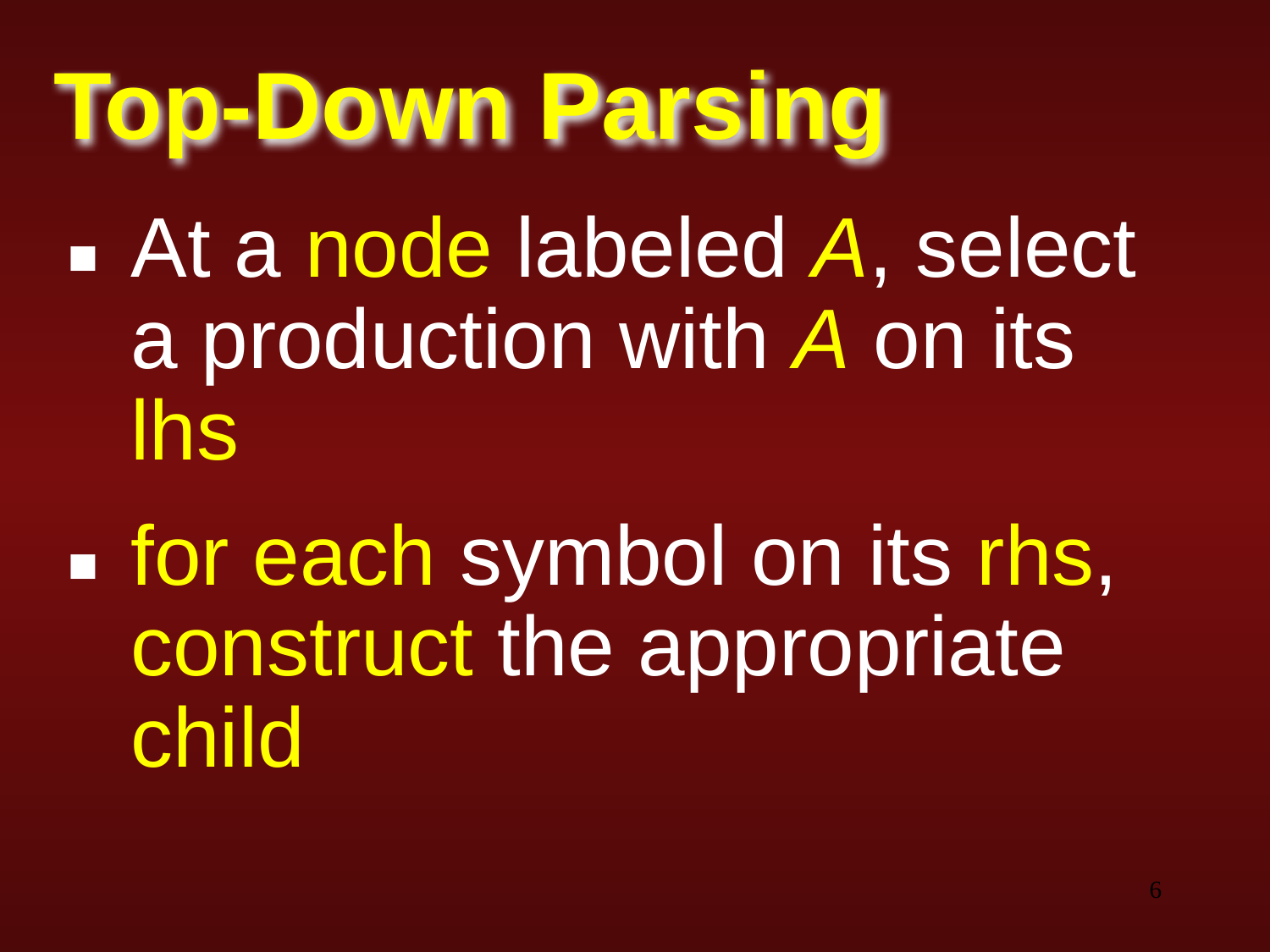

# Top-Down Parsing
At a node labeled A, select a production with A on its lhs
for each symbol on its rhs, construct the appropriate child
6